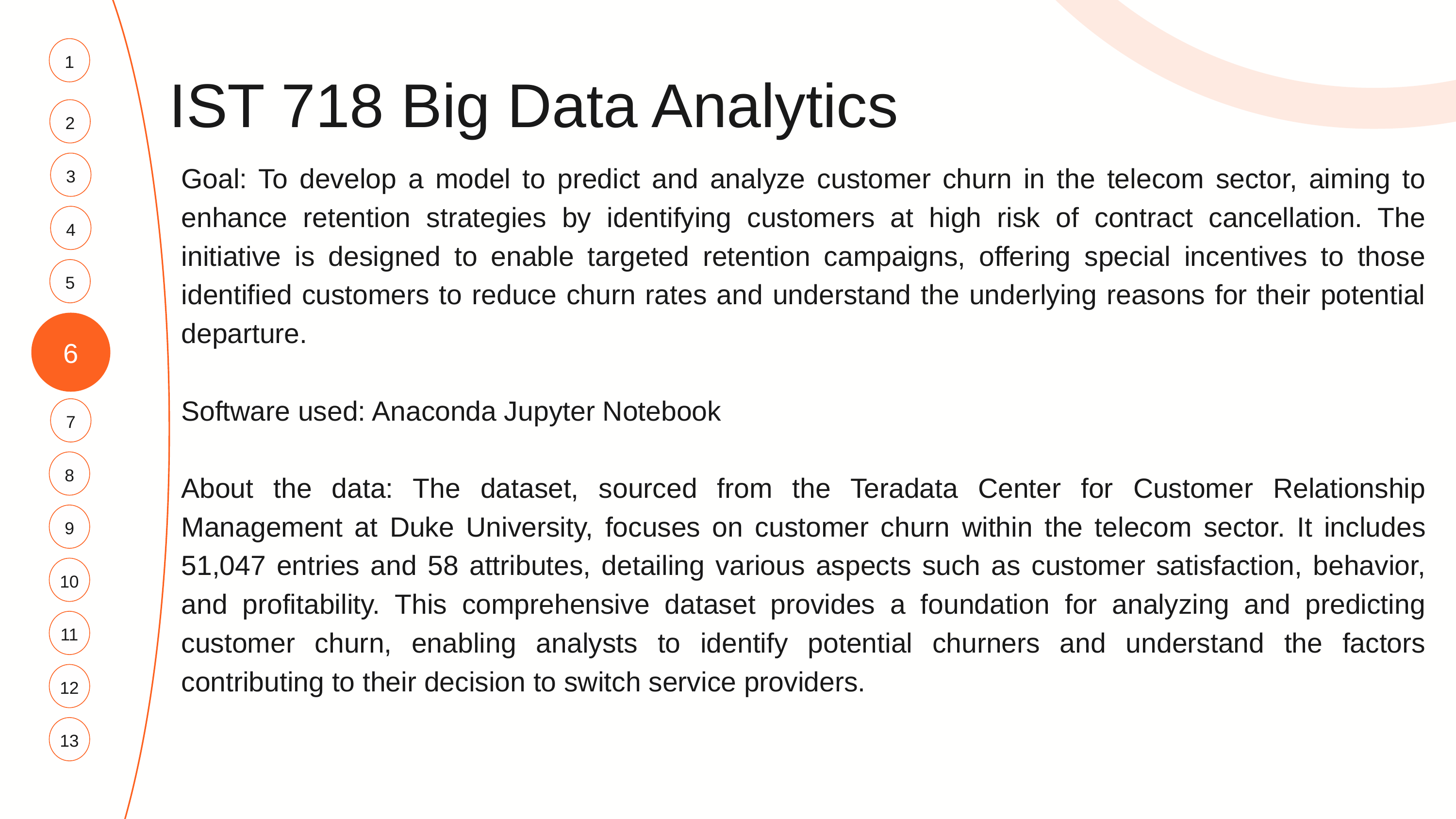

1
IST 718 Big Data Analytics

2

3
Goal: To develop a model to predict and analyze customer churn in the telecom sector, aiming to enhance retention strategies by identifying customers at high risk of contract cancellation. The initiative is designed to enable targeted retention campaigns, offering special incentives to those identified customers to reduce churn rates and understand the underlying reasons for their potential departure.

Software used: Anaconda Jupyter Notebook

About the data: The dataset, sourced from the Teradata Center for Customer Relationship Management at Duke University, focuses on customer churn within the telecom sector. It includes 51,047 entries and 58 attributes, detailing various aspects such as customer satisfaction, behavior, and profitability. This comprehensive dataset provides a foundation for analyzing and predicting customer churn, enabling analysts to identify potential churners and understand the factors contributing to their decision to switch service providers.

4

5

6

7

8

9

10

11

12

13